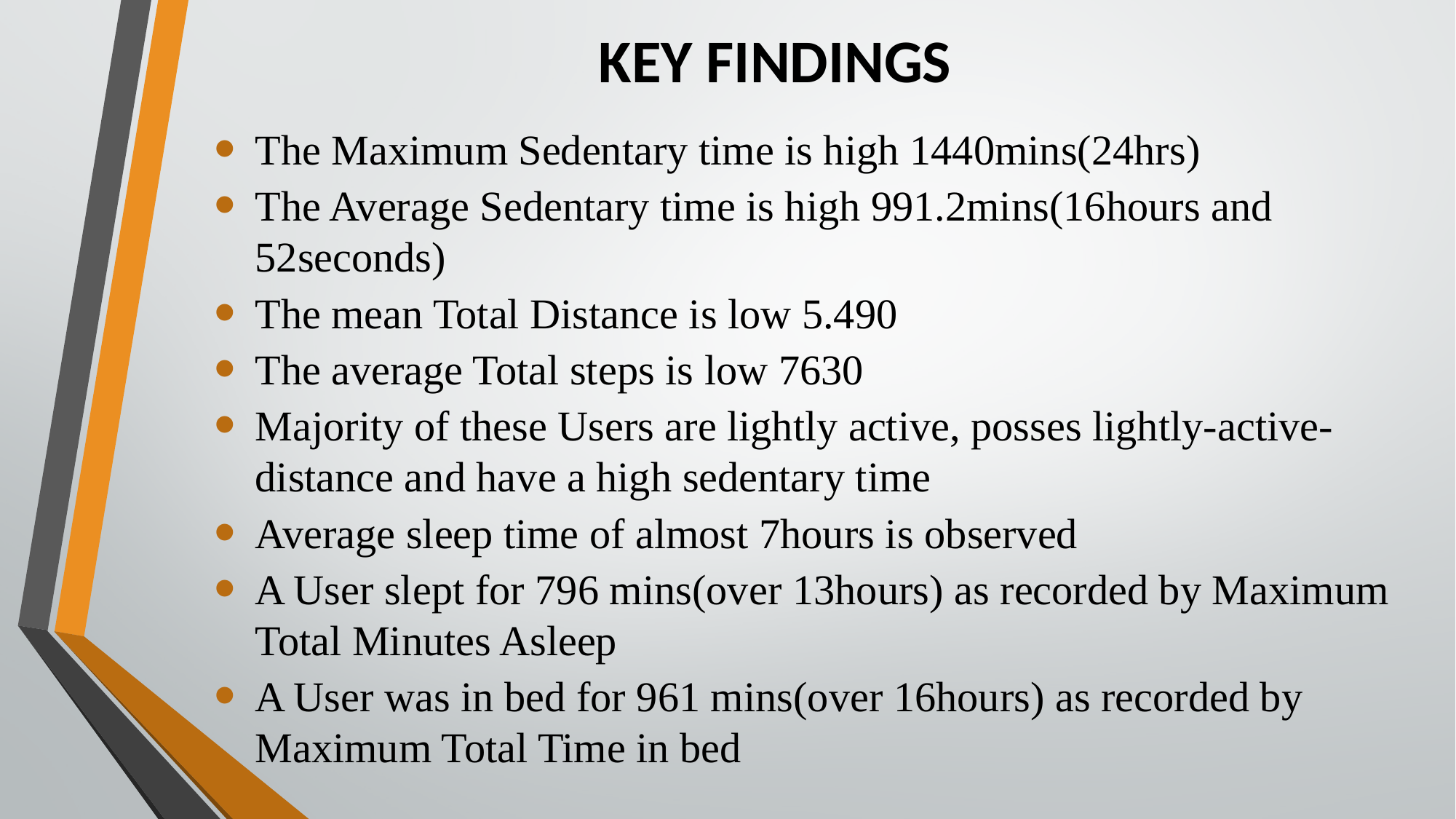

# KEY FINDINGS
The Maximum Sedentary time is high 1440mins(24hrs)
The Average Sedentary time is high 991.2mins(16hours and 52seconds)
The mean Total Distance is low 5.490
The average Total steps is low 7630
Majority of these Users are lightly active, posses lightly-active-distance and have a high sedentary time
Average sleep time of almost 7hours is observed
A User slept for 796 mins(over 13hours) as recorded by Maximum Total Minutes Asleep
A User was in bed for 961 mins(over 16hours) as recorded by Maximum Total Time in bed